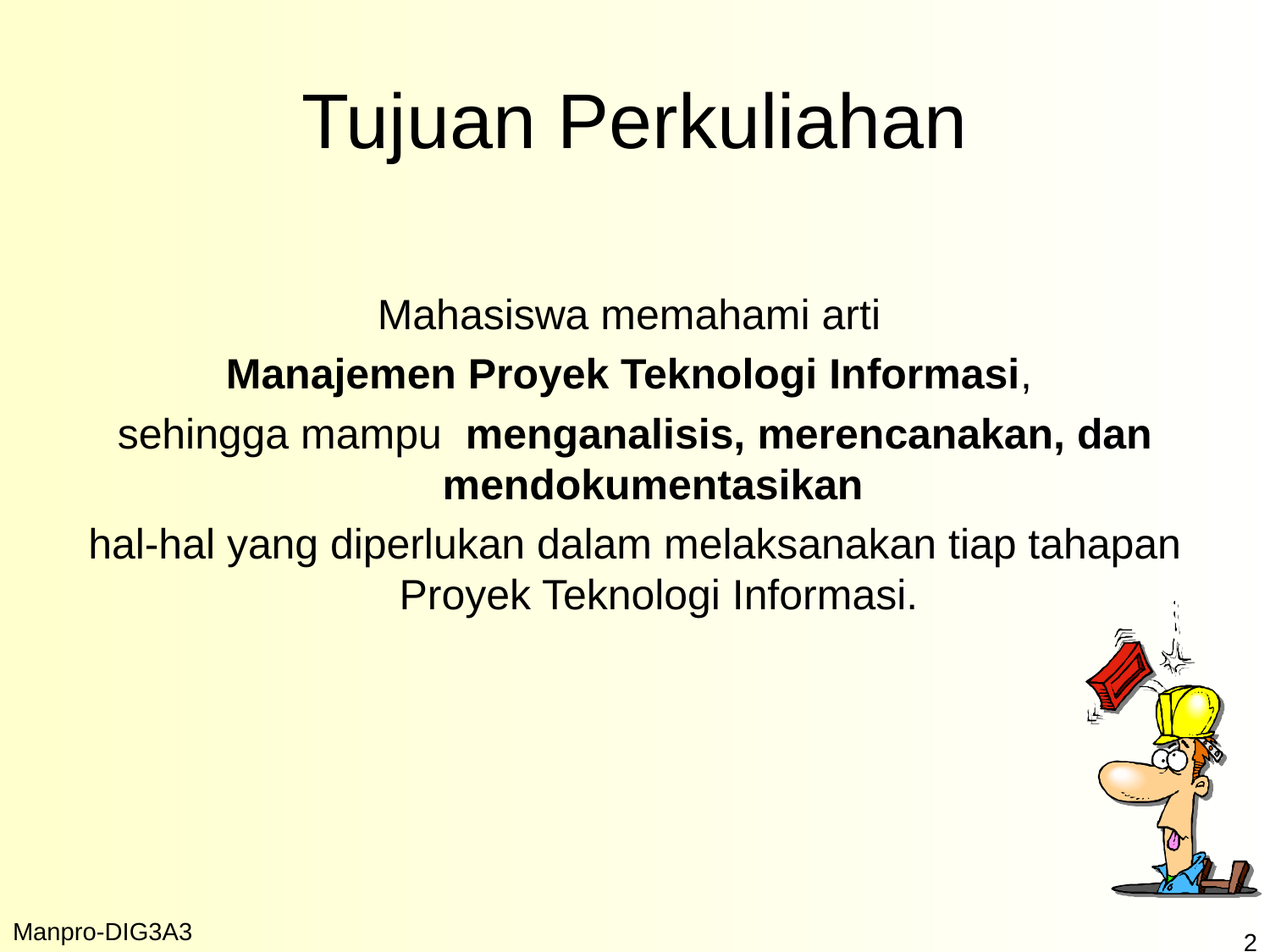

# Tujuan Perkuliahan

Mahasiswa memahami arti
Manajemen Proyek Teknologi Informasi,
sehingga mampu  menganalisis, merencanakan, dan mendokumentasikan
hal-hal yang diperlukan dalam melaksanakan tiap tahapan Proyek Teknologi Informasi.
Manpro-DIG3A3
2